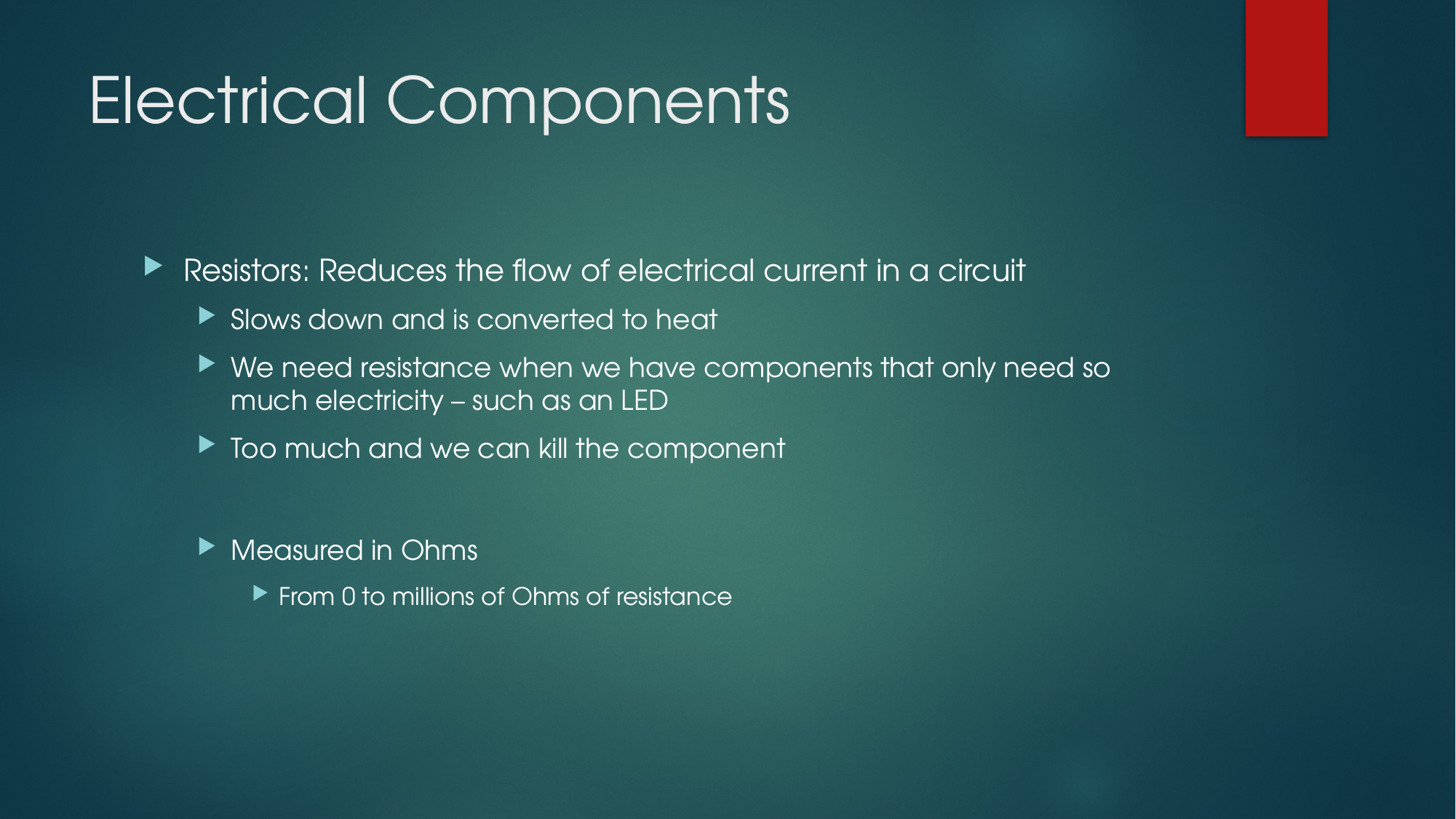

# Electrical Components
Resistors: Reduces the flow of electrical current in a circuit
Slows down and is converted to heat
We need resistance when we have components that only need so much electricity – such as an LED
Too much and we can kill the component

Measured in Ohms
From 0 to millions of Ohms of resistance